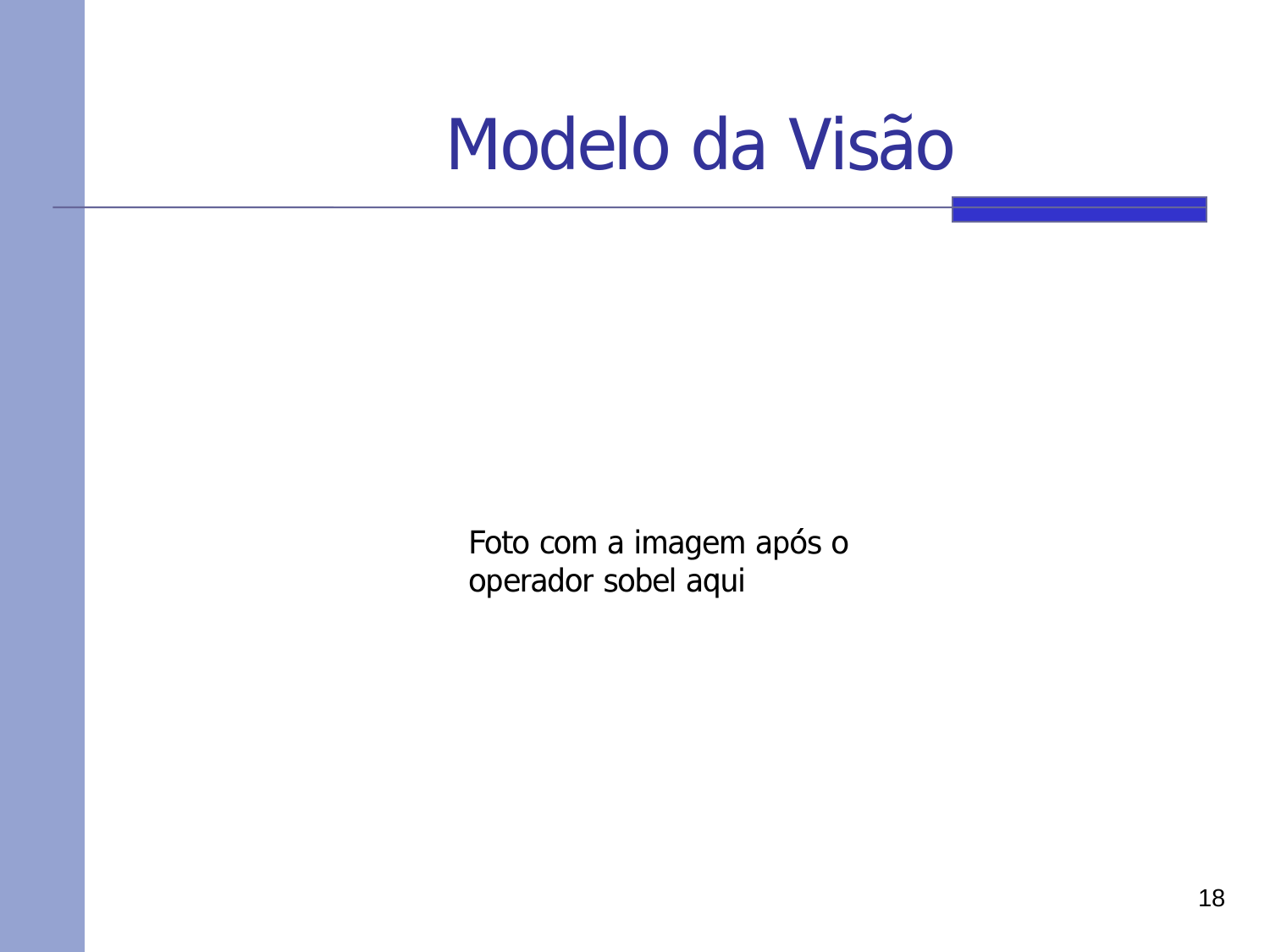

# Modelo da Visão

Foto com a imagem após o operador sobel aqui
18